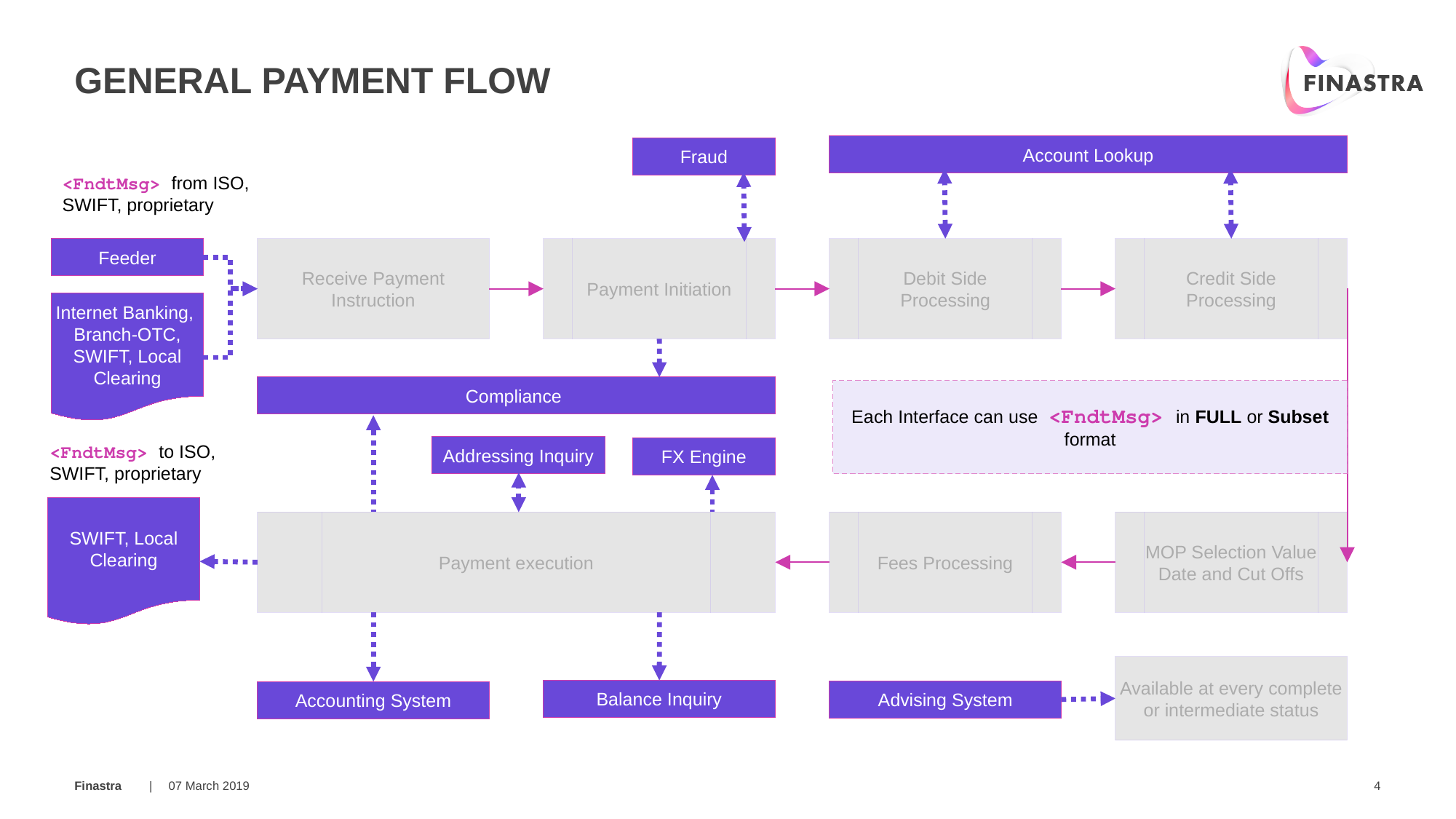

# General Payment Flow
Account Lookup
Fraud
<FndtMsg> from ISO, SWIFT, proprietary
Feeder
Receive Payment Instruction
Payment Initiation
Debit Side Processing
Credit Side Processing
Internet Banking,  Branch-OTC, SWIFT, Local Clearing
Compliance

Each Interface can use  <FndtMsg> in FULL or Subset format
<FndtMsg> to ISO, SWIFT, proprietary
Addressing Inquiry
FX Engine
SWIFT, Local Clearing
Payment execution
Fees Processing
MOP Selection Value Date and Cut Offs
Available at every complete or intermediate status
Balance Inquiry
Advising System
Accounting System
07 March 2019
4